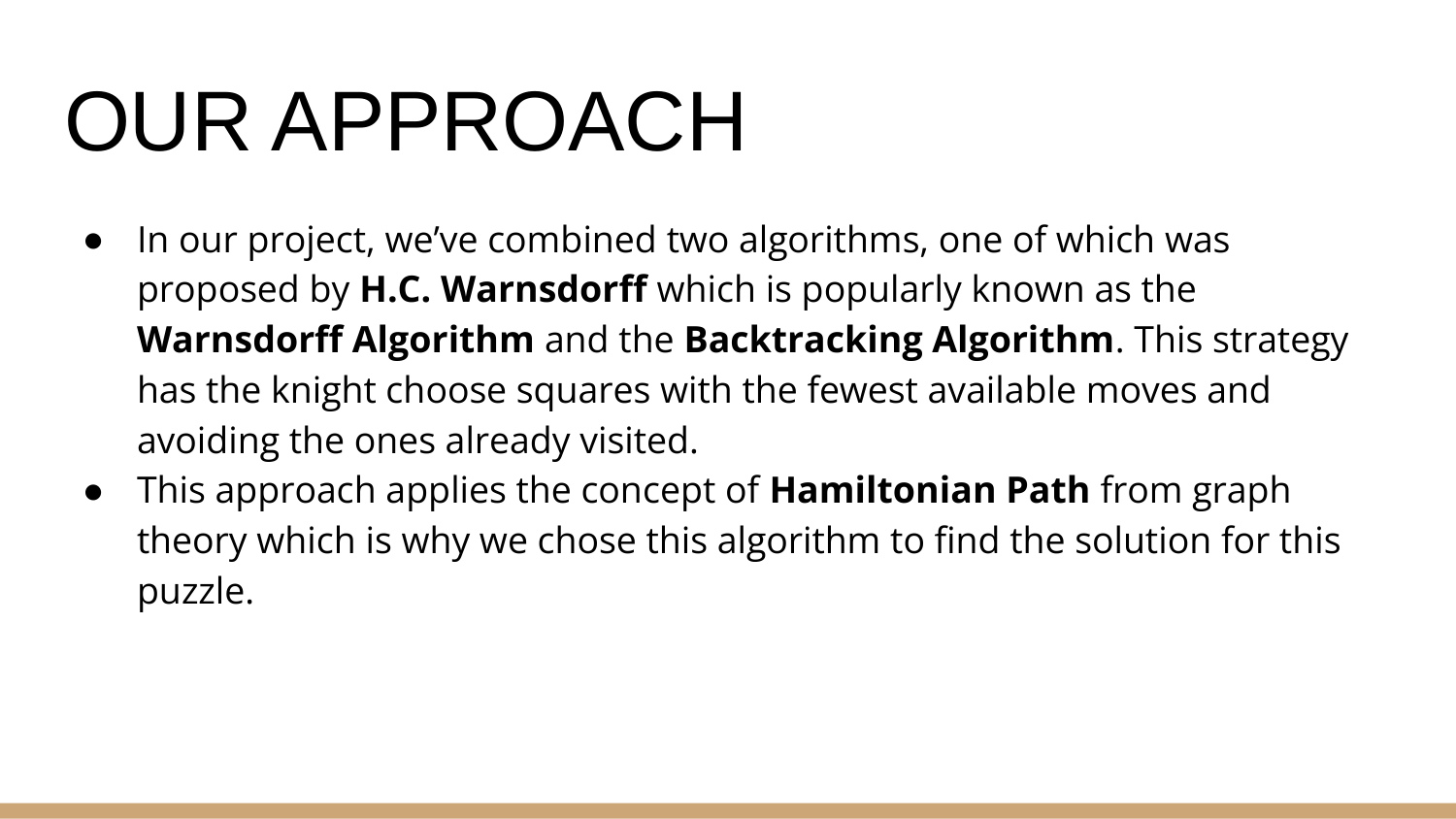

# OUR APPROACH
In our project, we’ve combined two algorithms, one of which was proposed by H.C. Warnsdorff which is popularly known as the Warnsdorff Algorithm and the Backtracking Algorithm. This strategy has the knight choose squares with the fewest available moves and avoiding the ones already visited.
This approach applies the concept of Hamiltonian Path from graph theory which is why we chose this algorithm to find the solution for this puzzle.